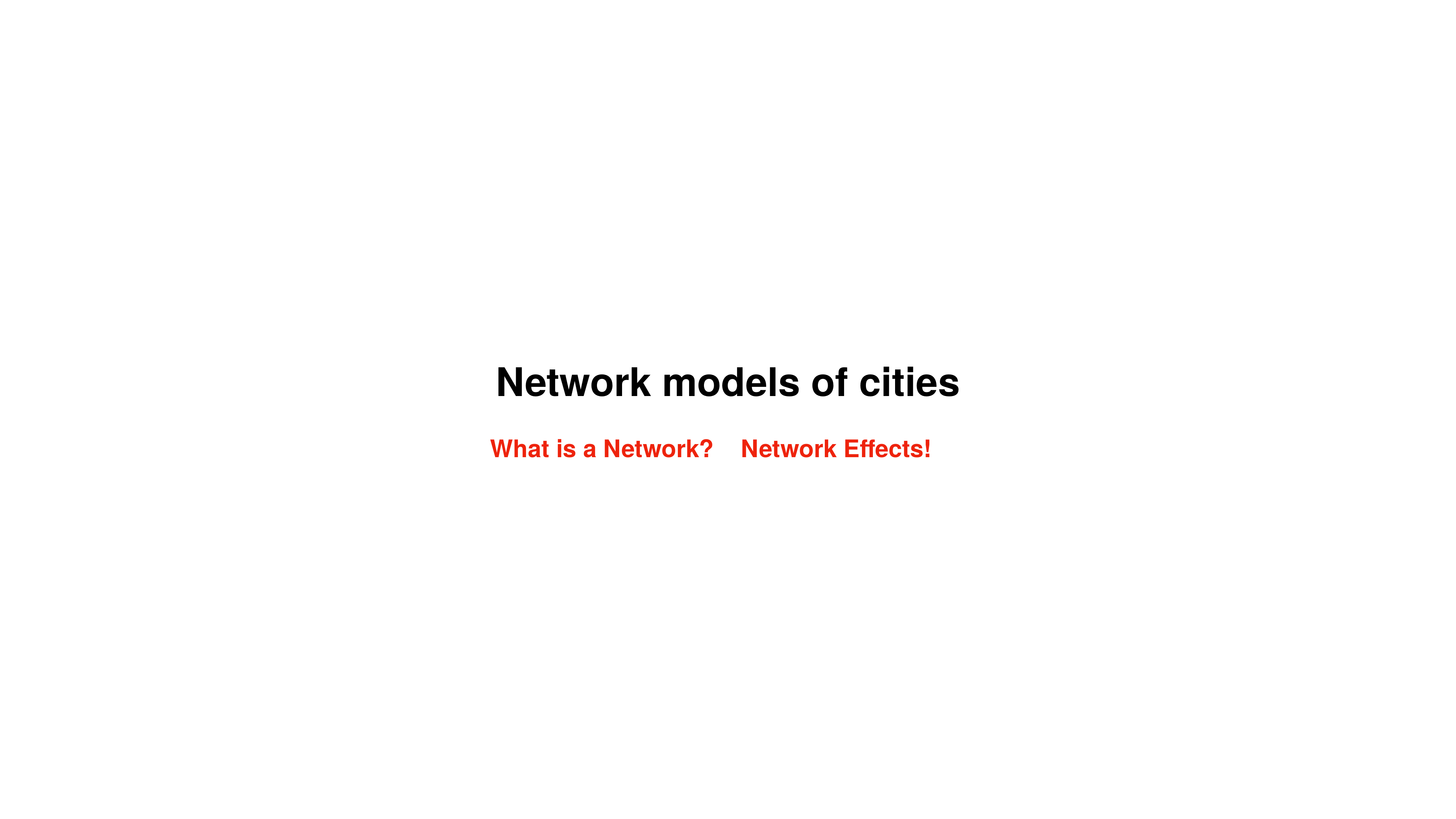

Network models of cities

What is a Network?    Network Effects!